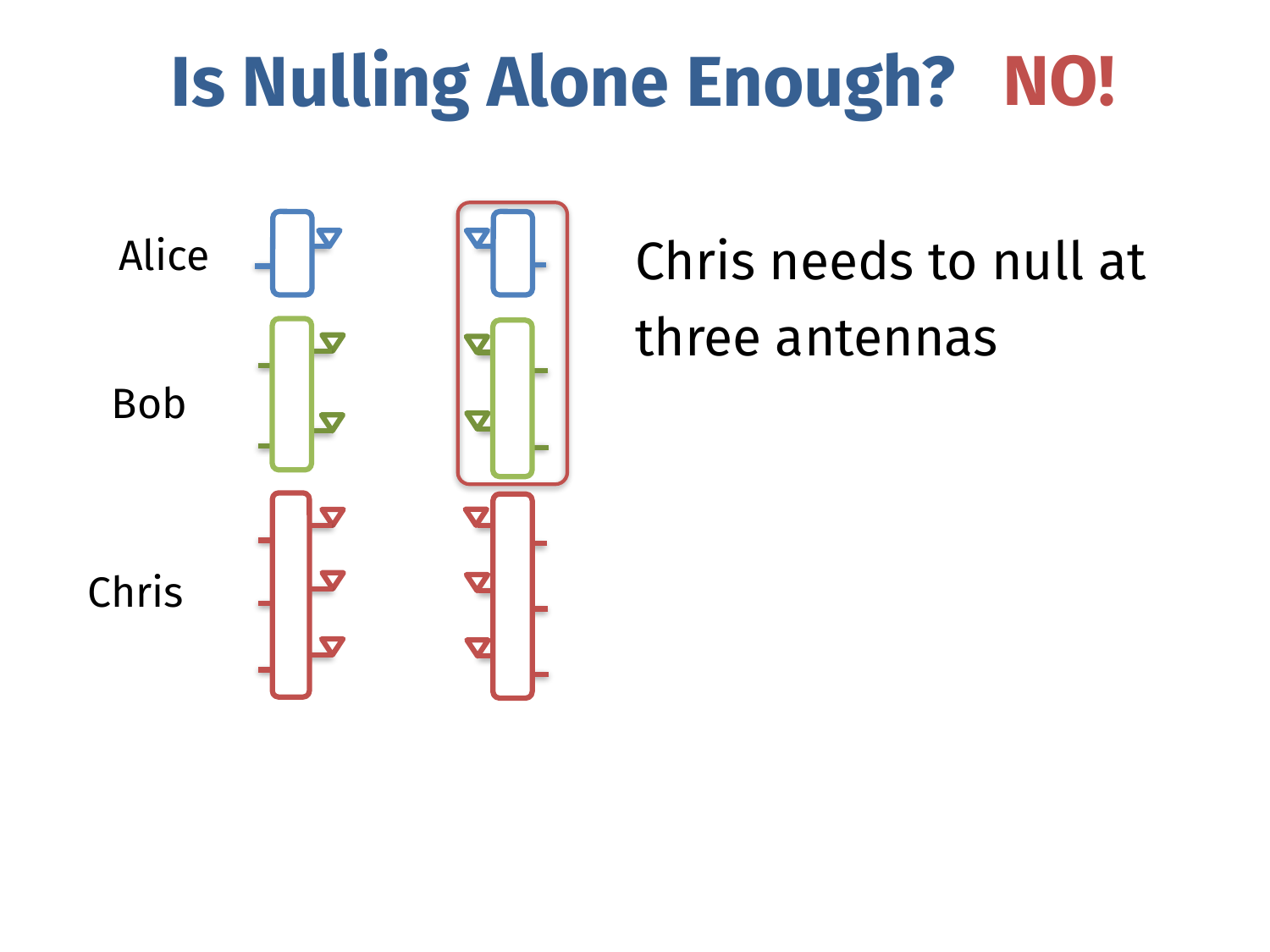

# Is Nulling Alone Enough? NO!!
NO!

Chris needs to null at three antennas

Alice

Bob

Chris